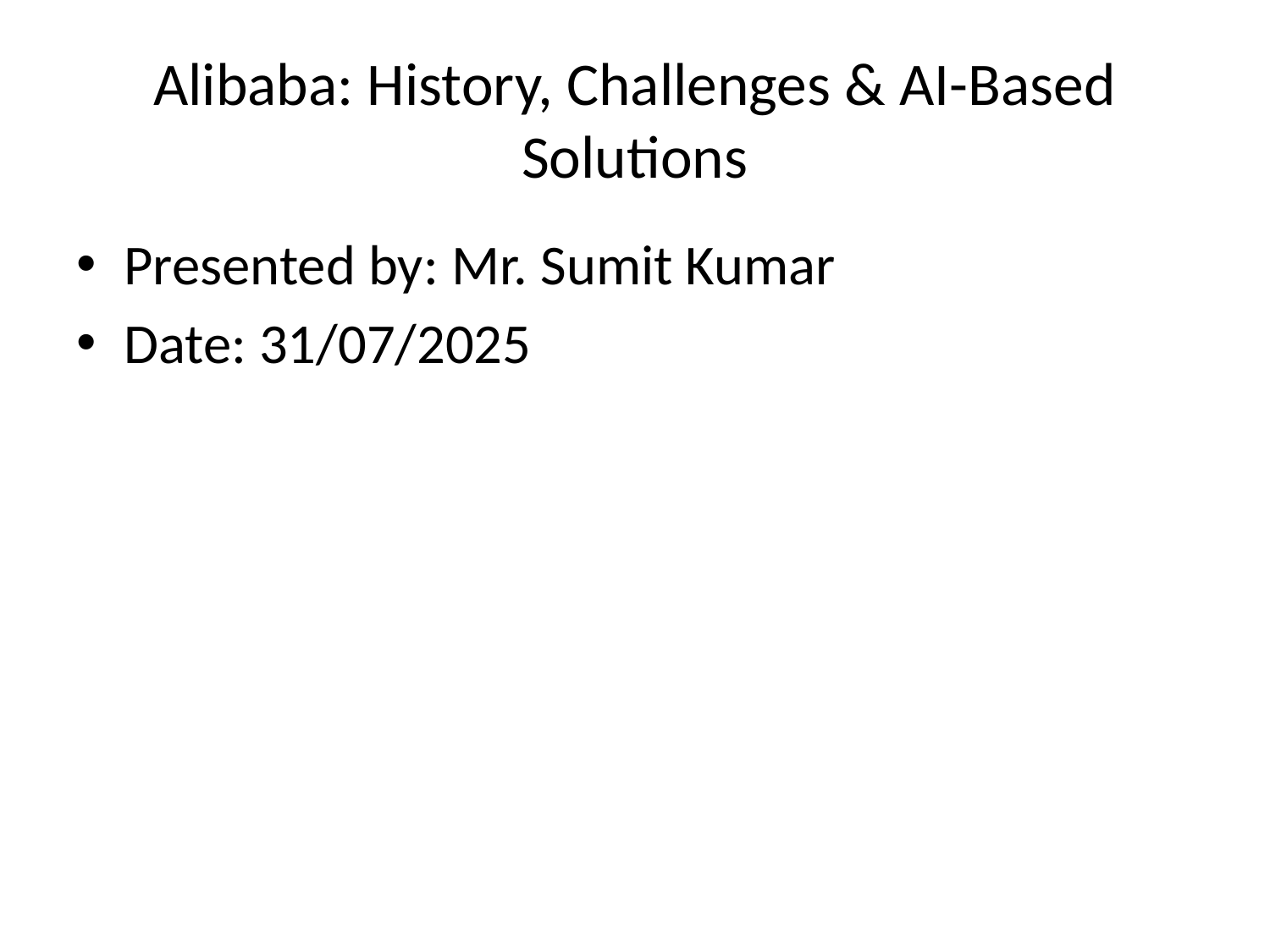

# Alibaba: History, Challenges & AI-Based Solutions
Presented by: Mr. Sumit Kumar
Date: 31/07/2025